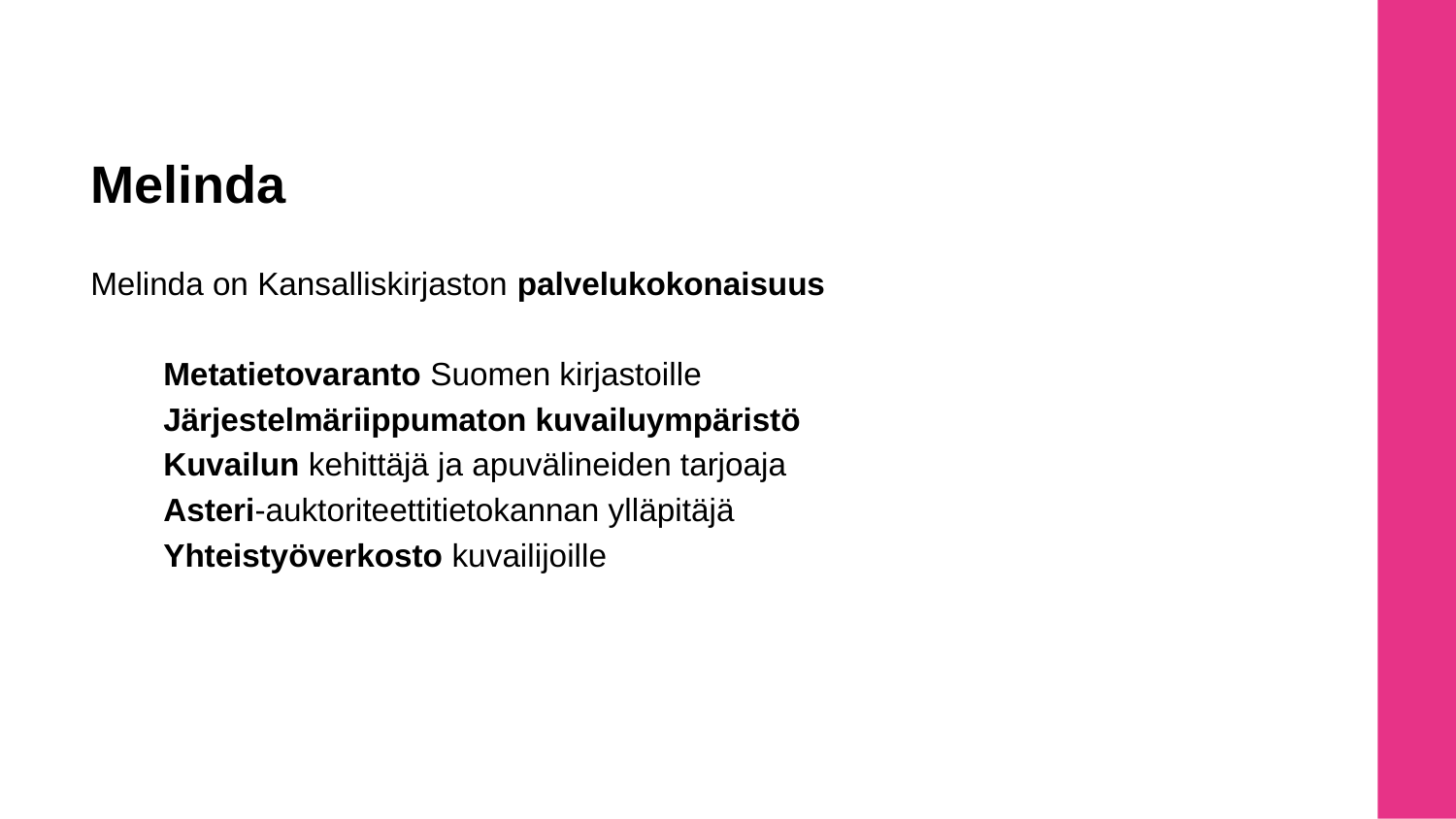

# Melinda
Melinda on Kansalliskirjaston palvelukokonaisuus

Metatietovaranto Suomen kirjastoille
Järjestelmäriippumaton kuvailuympäristö
Kuvailun kehittäjä ja apuvälineiden tarjoaja
Asteri-auktoriteettitietokannan ylläpitäjä
Yhteistyöverkosto kuvailijoille